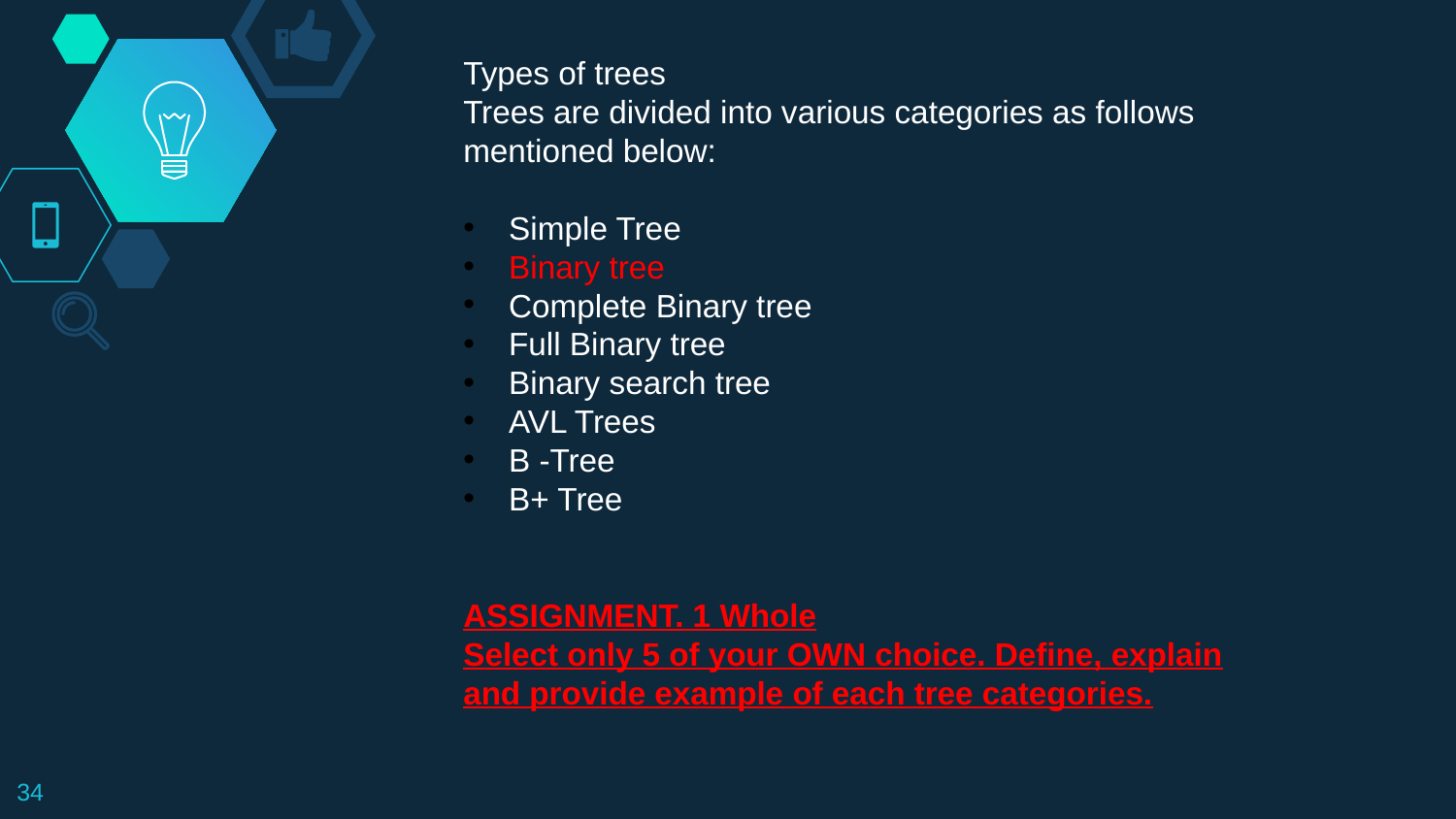

Types of trees
Trees are divided into various categories as follows mentioned below:

Simple Tree
Binary tree
Complete Binary tree
Full Binary tree
Binary search tree
AVL Trees
B -Tree
B+ Tree

ASSIGNMENT. 1 Whole
Select only 5 of your OWN choice. Define, explain and provide example of each tree categories.
34